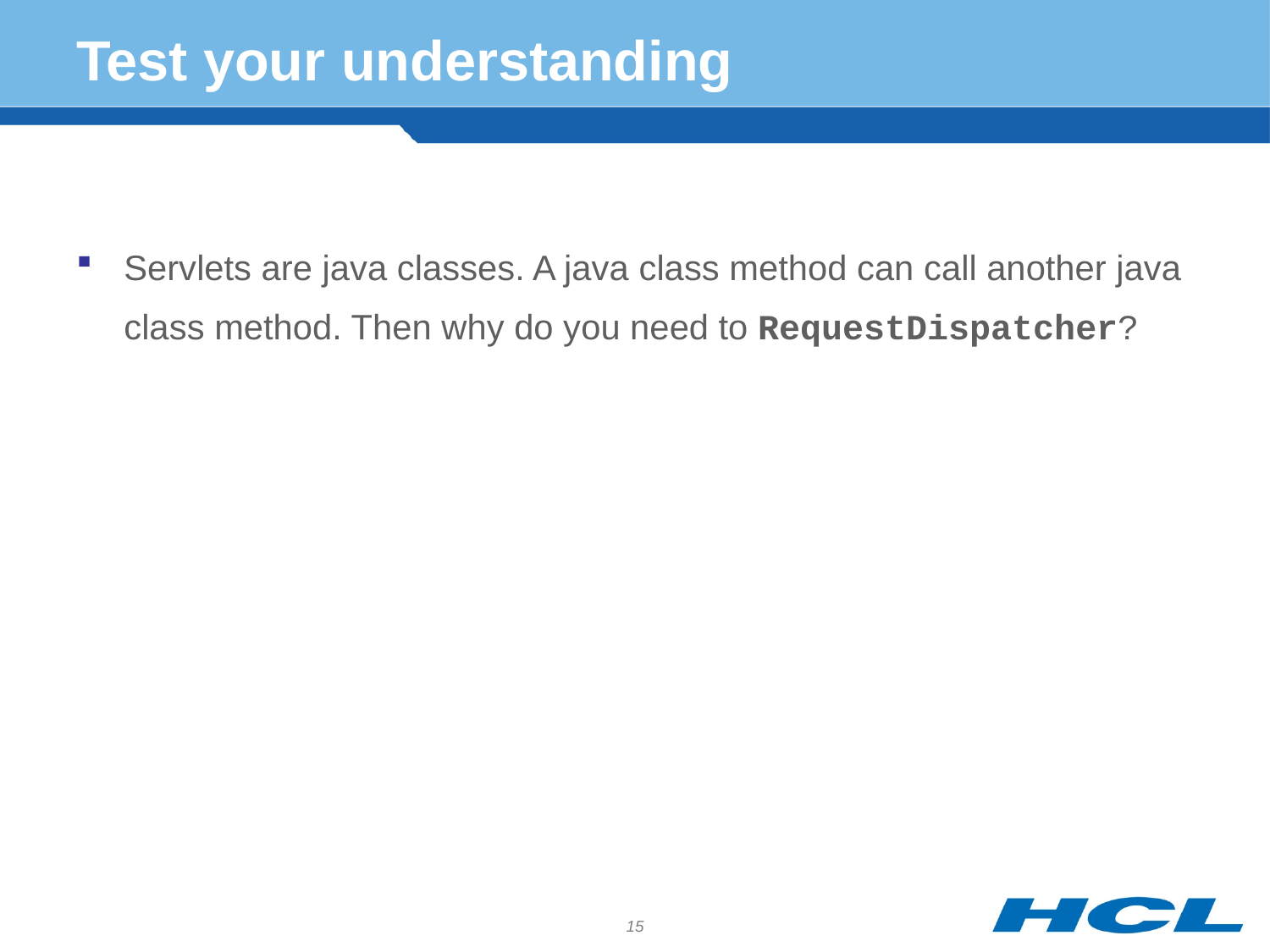

# Test your understanding
Servlets are java classes. A java class method can call another java class method. Then why do you need to RequestDispatcher?
15